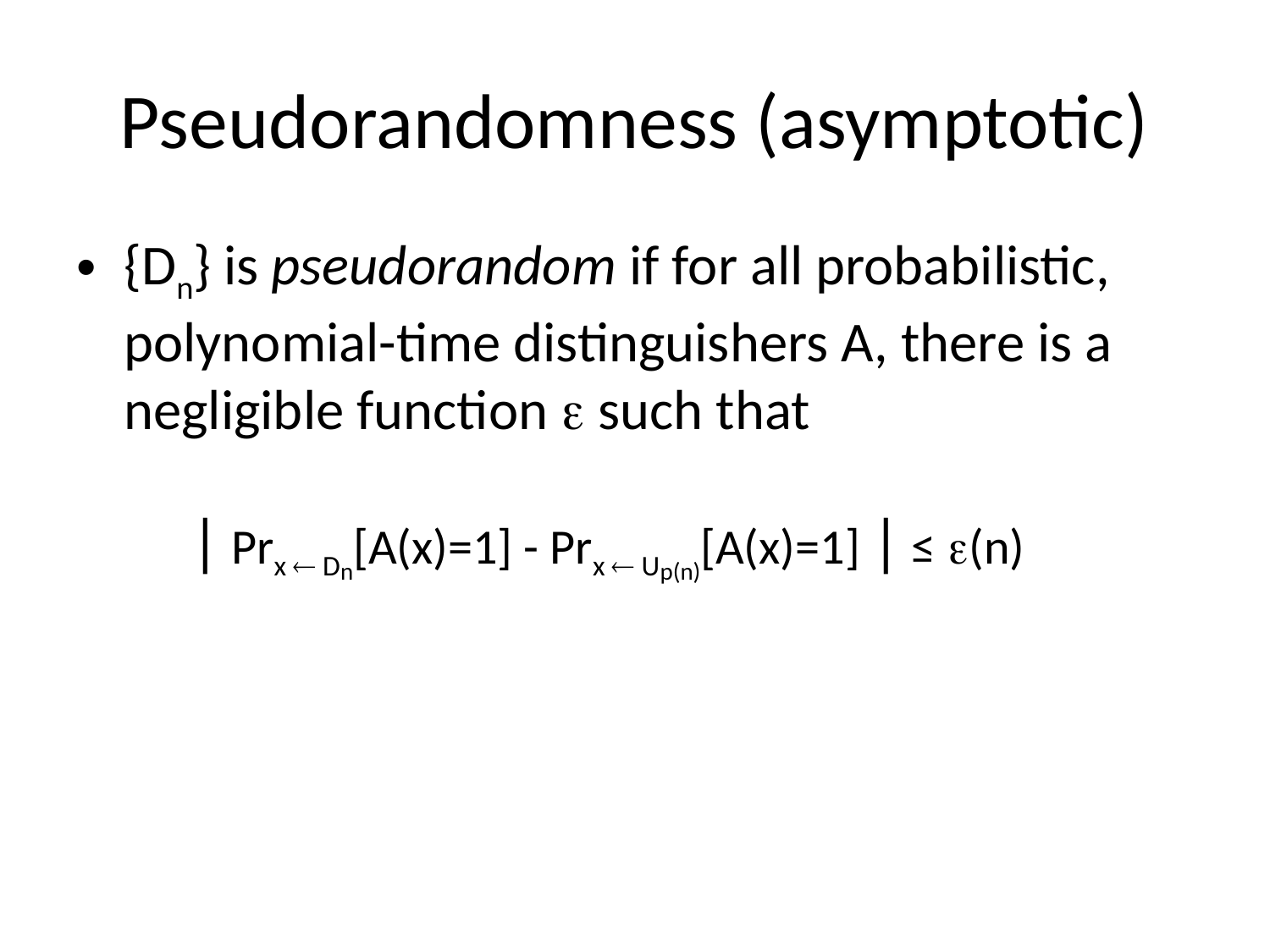

# Pseudorandomness (asymptotic)
{Dn} is pseudorandom if for all probabilistic, polynomial-time distinguishers A, there is a negligible function ε such that
      | Prx ← Dn[A(x)=1] - Prx ← Up(n)[A(x)=1] | ≤ ε(n)